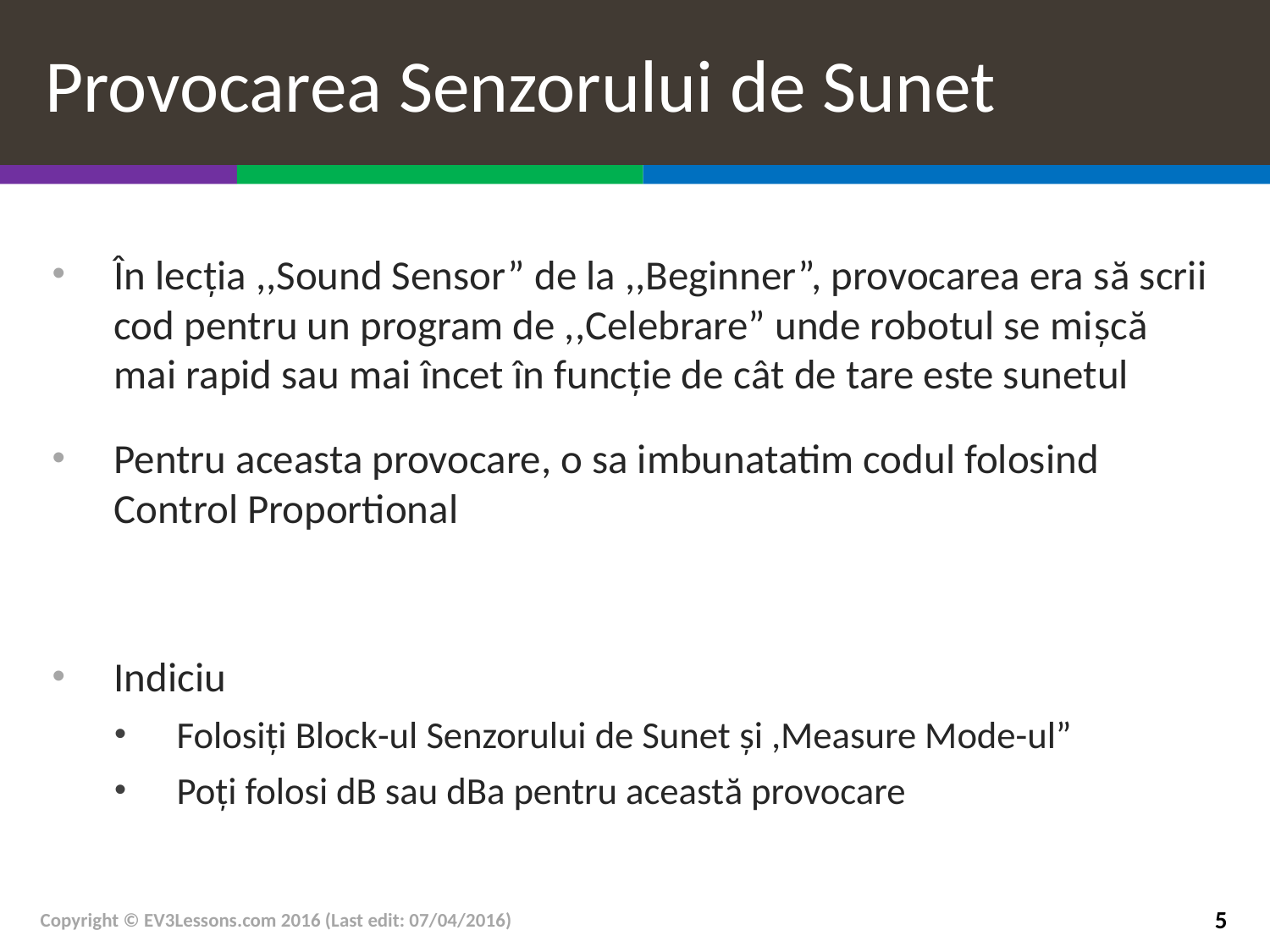

# Provocarea Senzorului de Sunet
În lecția ,,Sound Sensor” de la ,,Beginner”, provocarea era să scrii cod pentru un program de ,,Celebrare” unde robotul se mișcă mai rapid sau mai încet în funcție de cât de tare este sunetul
Pentru aceasta provocare, o sa imbunatatim codul folosind Control Proportional

Indiciu
Folosiți Block-ul Senzorului de Sunet și ,Measure Mode-ul”
Poți folosi dB sau dBa pentru această provocare

Copyright © EV3Lessons.com 2016 (Last edit: 07/04/2016)
5